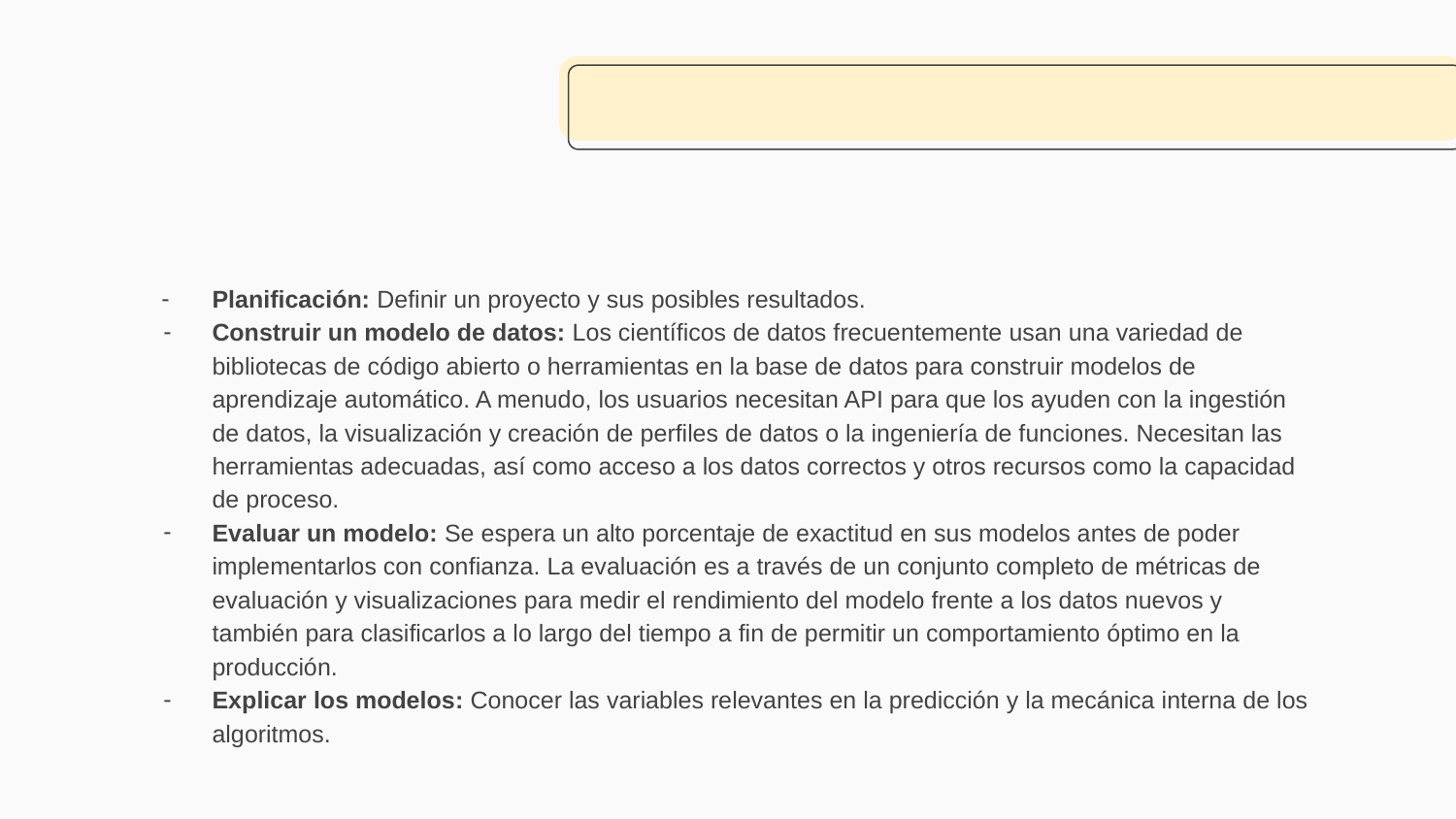

Planificación: Definir un proyecto y sus posibles resultados.
Construir un modelo de datos: Los científicos de datos frecuentemente usan una variedad de bibliotecas de código abierto o herramientas en la base de datos para construir modelos de aprendizaje automático. A menudo, los usuarios necesitan API para que los ayuden con la ingestión de datos, la visualización y creación de perfiles de datos o la ingeniería de funciones. Necesitan las herramientas adecuadas, así como acceso a los datos correctos y otros recursos como la capacidad de proceso.
Evaluar un modelo: Se espera un alto porcentaje de exactitud en sus modelos antes de poder implementarlos con confianza. La evaluación es a través de un conjunto completo de métricas de evaluación y visualizaciones para medir el rendimiento del modelo frente a los datos nuevos y también para clasificarlos a lo largo del tiempo a fin de permitir un comportamiento óptimo en la producción.
Explicar los modelos: Conocer las variables relevantes en la predicción y la mecánica interna de los algoritmos.